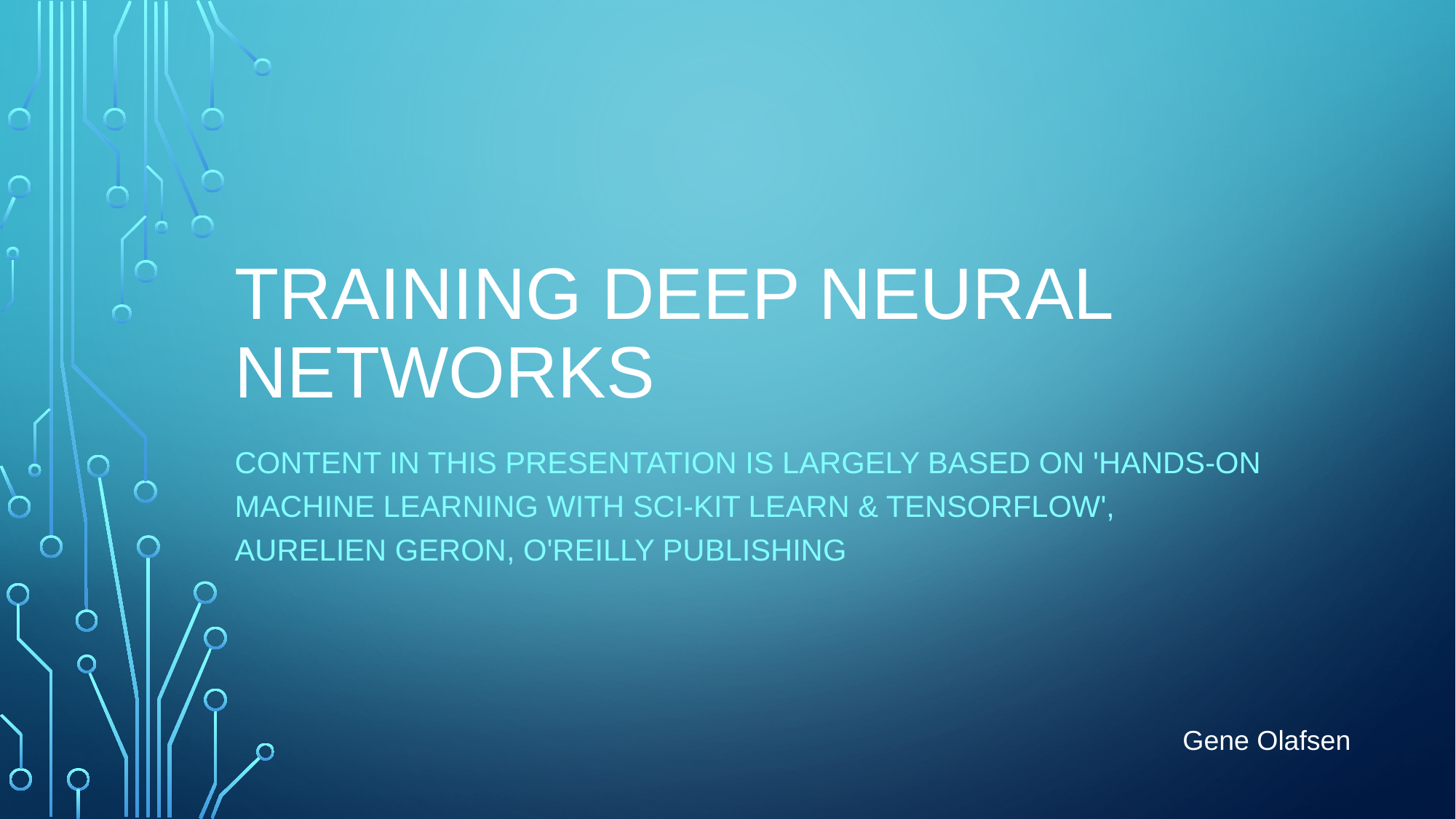

# Training Deep Neural Networks
Content in this presentation is largely based on 'Hands-on machine learning with sci-kit learn & Tensorflow', Aurelien Geron, O'reilly publishing
Gene Olafsen